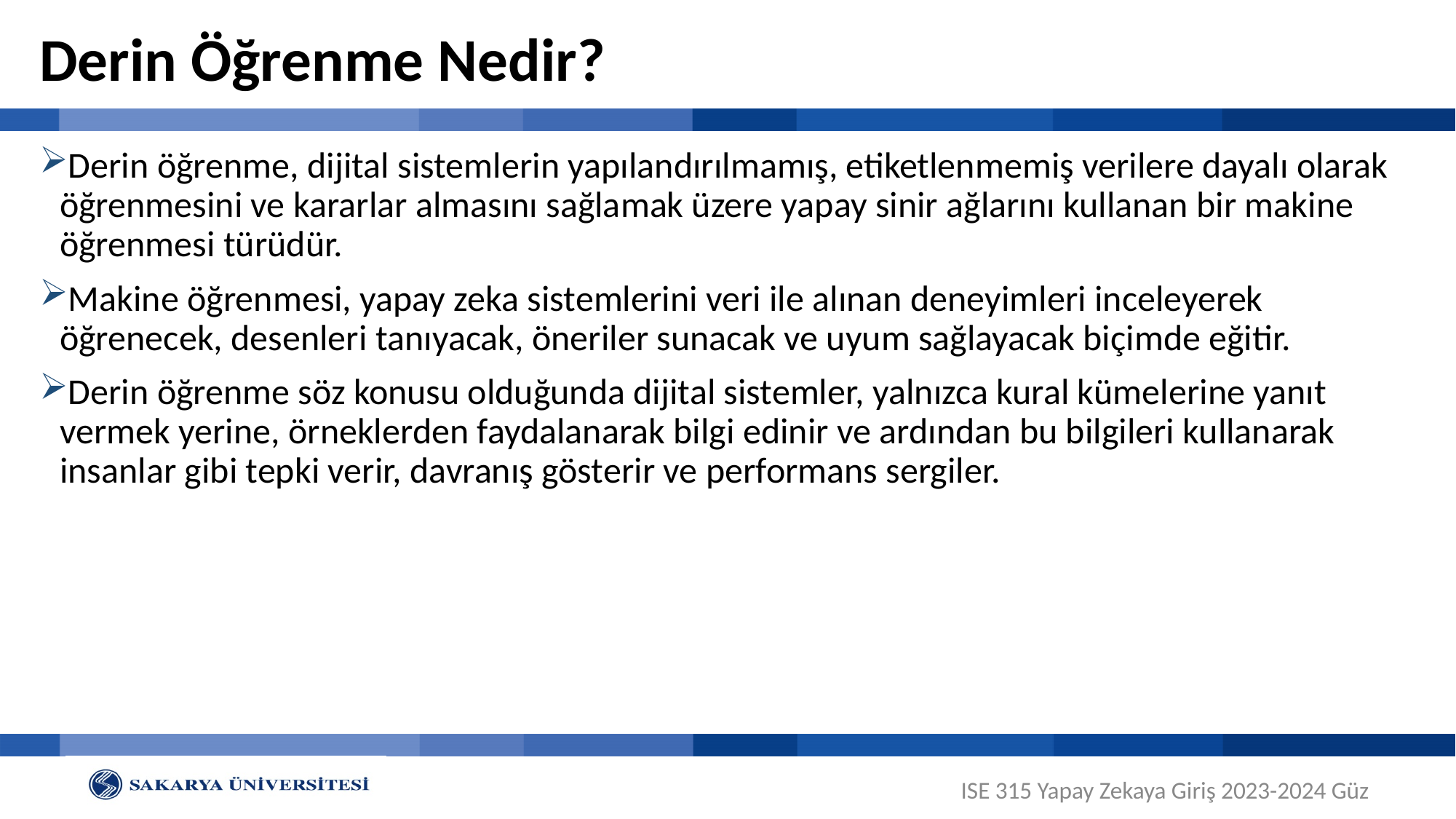

# Derin Öğrenme Nedir?
Derin öğrenme, dijital sistemlerin yapılandırılmamış, etiketlenmemiş verilere dayalı olarak öğrenmesini ve kararlar almasını sağlamak üzere yapay sinir ağlarını kullanan bir makine öğrenmesi türüdür.
Makine öğrenmesi, yapay zeka sistemlerini veri ile alınan deneyimleri inceleyerek öğrenecek, desenleri tanıyacak, öneriler sunacak ve uyum sağlayacak biçimde eğitir.
Derin öğrenme söz konusu olduğunda dijital sistemler, yalnızca kural kümelerine yanıt vermek yerine, örneklerden faydalanarak bilgi edinir ve ardından bu bilgileri kullanarak insanlar gibi tepki verir, davranış gösterir ve performans sergiler.